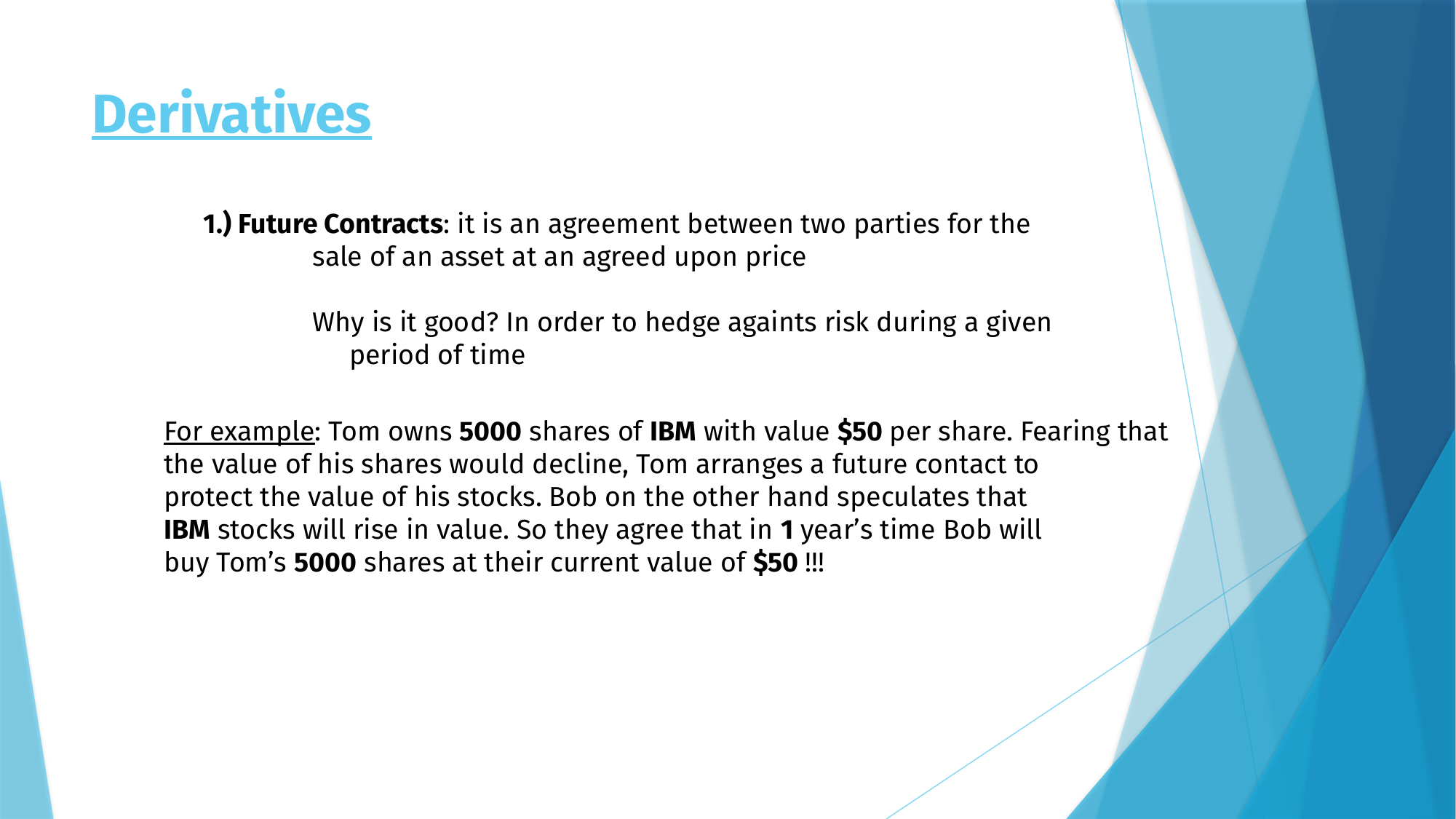

# Derivatives
1.) Future Contracts: it is an agreement between two parties for the
	sale of an asset at an agreed upon price

	Why is it good? In order to hedge againts risk during a given
	     period of time
For example: Tom owns 5000 shares of IBM with value $50 per share. Fearing that
the value of his shares would decline, Tom arranges a future contact to
protect the value of his stocks. Bob on the other hand speculates that
IBM stocks will rise in value. So they agree that in 1 year’s time Bob will
buy Tom’s 5000 shares at their current value of $50 !!!